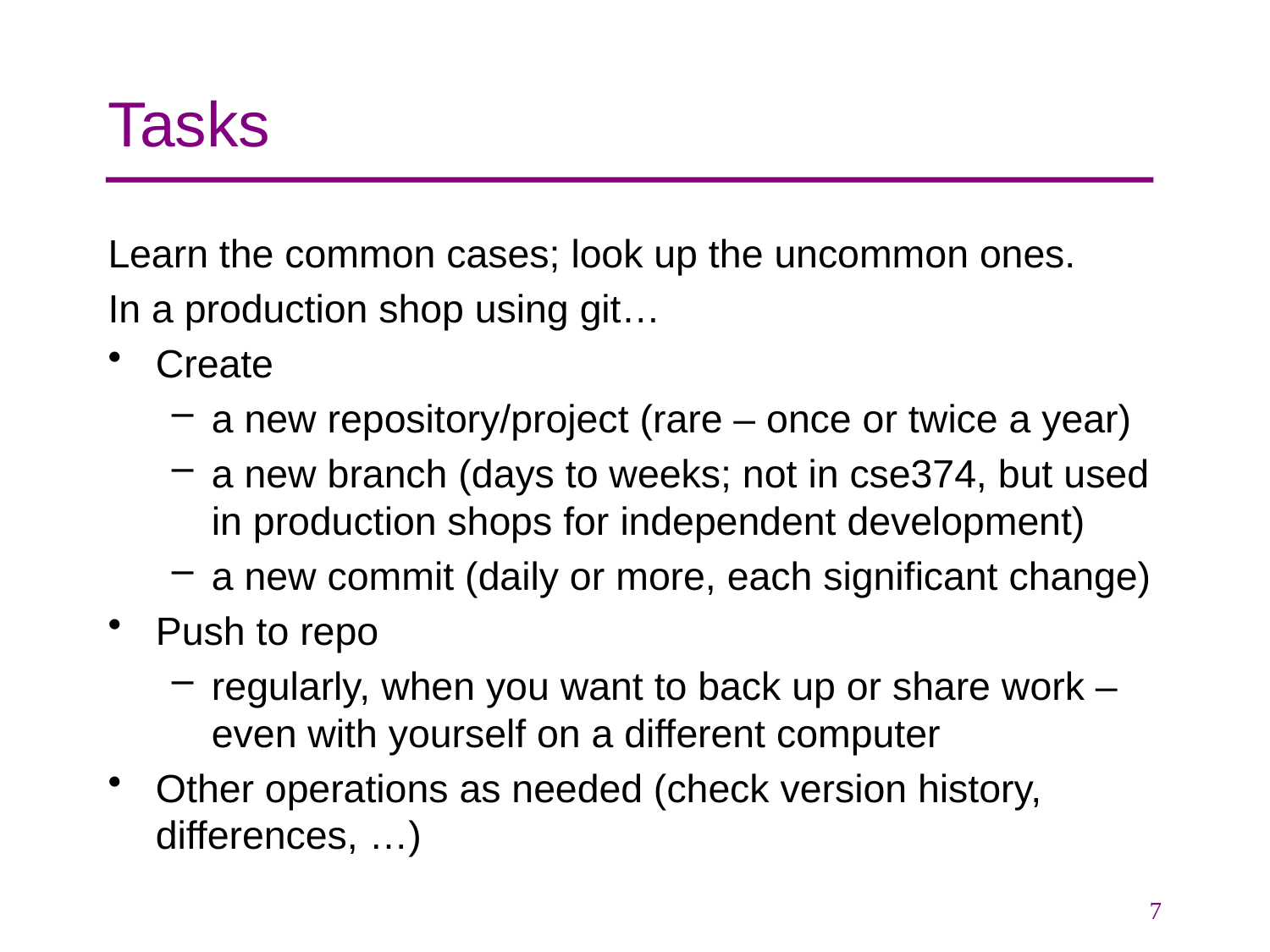

# Tasks
Learn the common cases; look up the uncommon ones.
In a production shop using git…
Create
a new repository/project (rare – once or twice a year)
a new branch (days to weeks; not in cse374, but used in production shops for independent development)
a new commit (daily or more, each significant change)
Push to repo
regularly, when you want to back up or share work – even with yourself on a different computer
Other operations as needed (check version history, differences, …)
7